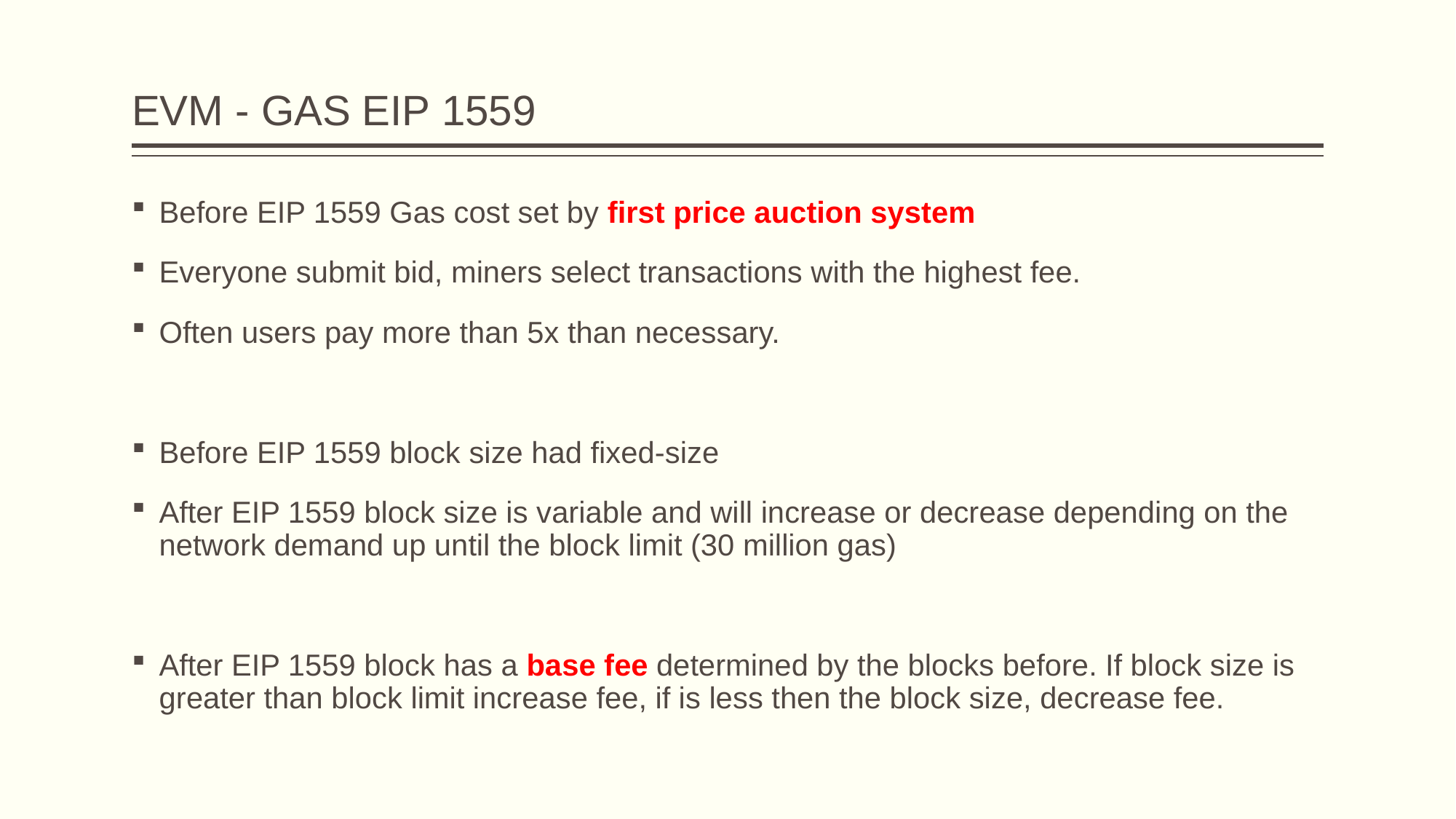

# EVM - GAS EIP 1559
Before EIP 1559 Gas cost set by first price auction system
Everyone submit bid, miners select transactions with the highest fee.
Often users pay more than 5x than necessary.

Before EIP 1559 block size had fixed-size
After EIP 1559 block size is variable and will increase or decrease depending on the network demand up until the block limit (30 million gas)

After EIP 1559 block has a base fee determined by the blocks before. If block size is greater than block limit increase fee, if is less then the block size, decrease fee.